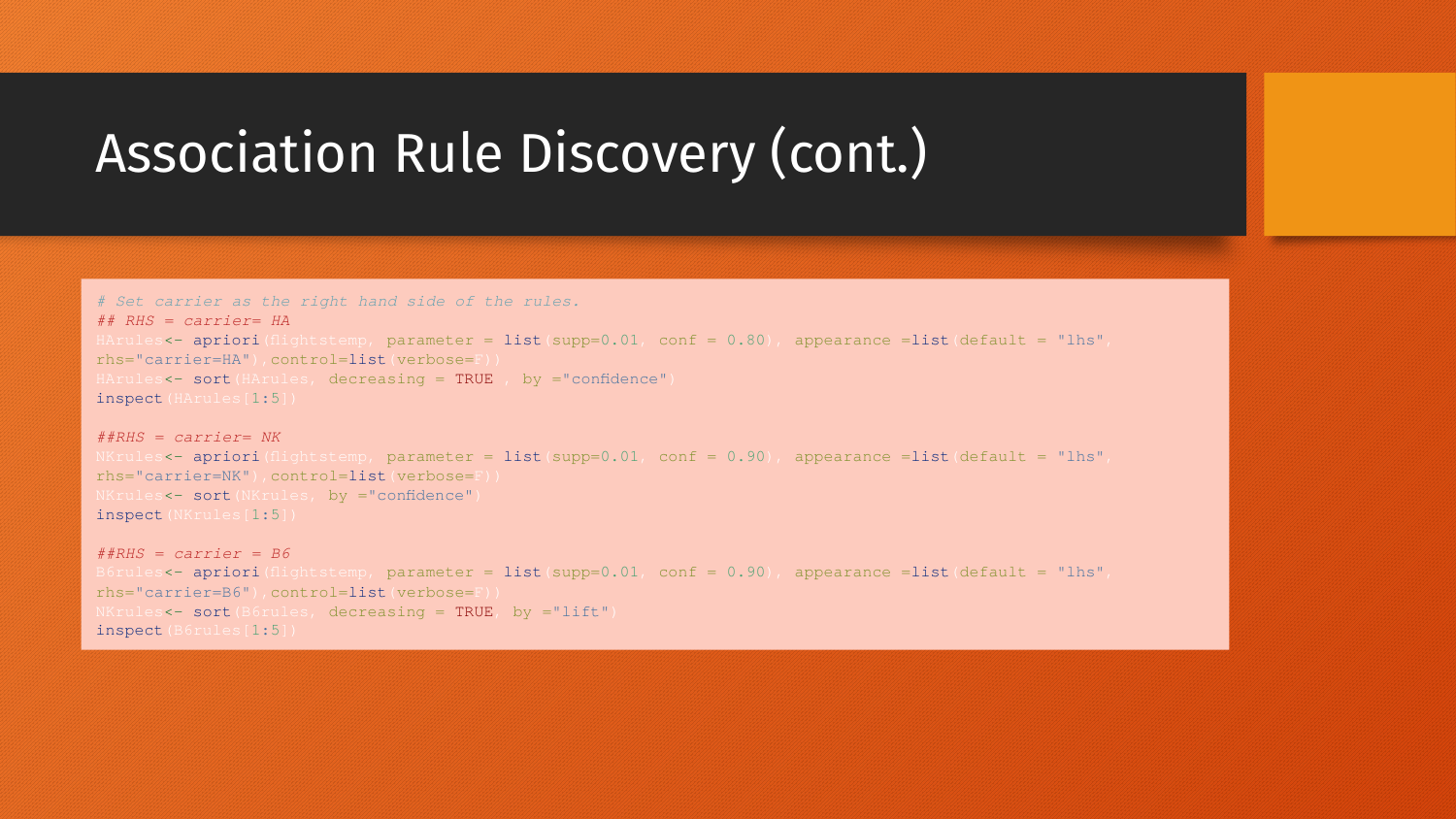

# Association Rule Discovery (cont.)
# Set carrier as the right hand side of the rules. ## RHS = carrier= HA HArules<- apriori(flightstemp, parameter = list(supp=0.01, conf = 0.80), appearance =list(default = "lhs", rhs="carrier=HA"),control=list(verbose=F)) HArules<- sort(HArules, decreasing = TRUE , by ="confidence") inspect(HArules[1:5])

##RHS = carrier= NK
NKrules<- apriori(flightstemp, parameter = list(supp=0.01, conf = 0.90), appearance =list(default = "lhs", rhs="carrier=NK"),control=list(verbose=F))
NKrules<- sort(NKrules, by ="confidence")
inspect(NKrules[1:5])

##RHS = carrier = B6
B6rules<- apriori(flightstemp, parameter = list(supp=0.01, conf = 0.90), appearance =list(default = "lhs", rhs="carrier=B6"),control=list(verbose=F))
NKrules<- sort(B6rules, decreasing = TRUE, by ="lift")
inspect(B6rules[1:5])